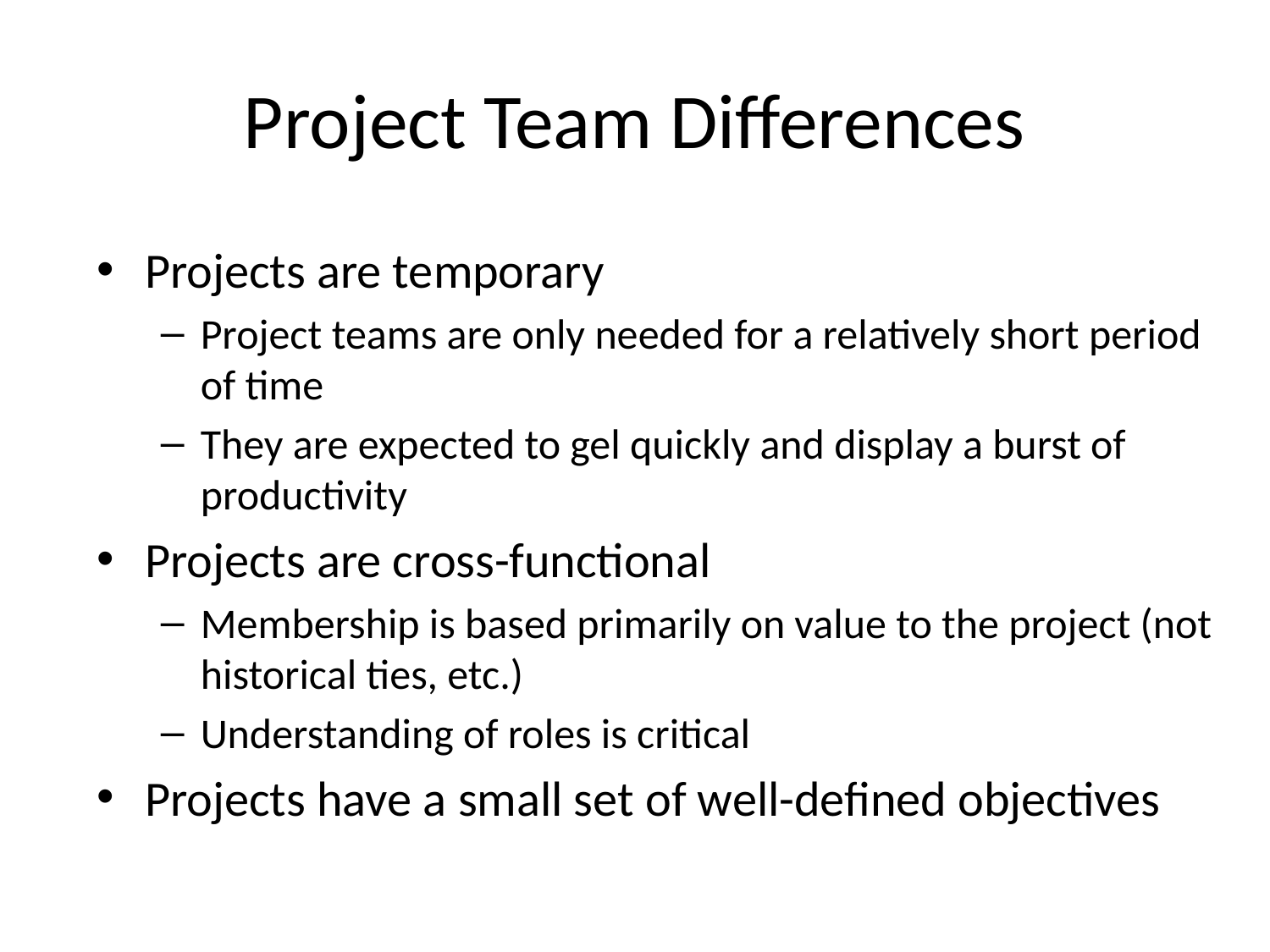

# Project Team Differences
Projects are temporary
Project teams are only needed for a relatively short period of time
They are expected to gel quickly and display a burst of productivity
Projects are cross-functional
Membership is based primarily on value to the project (not historical ties, etc.)
Understanding of roles is critical
Projects have a small set of well-defined objectives